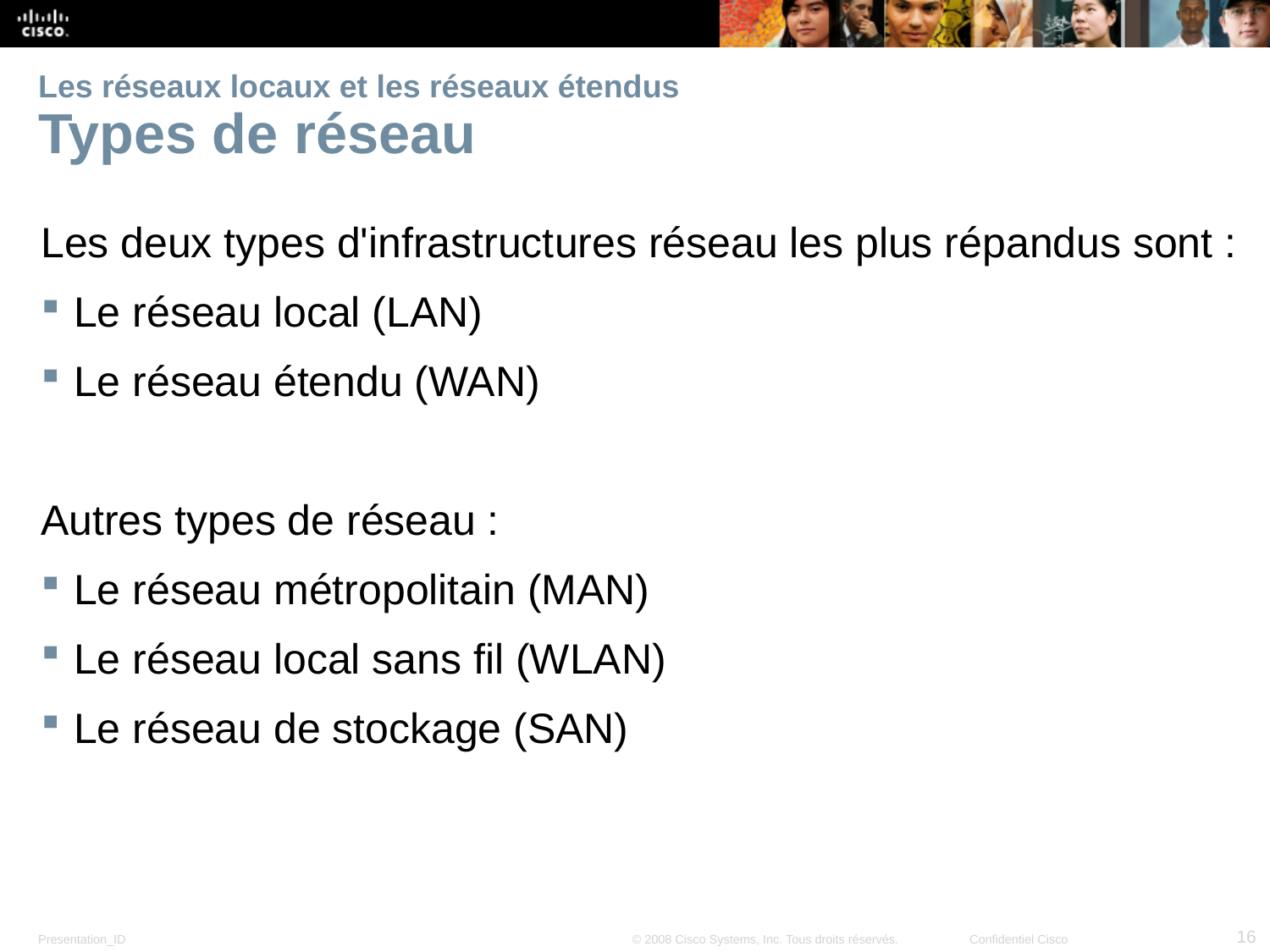

# Les réseaux locaux et les réseaux étendus Types de réseau
Les deux types d'infrastructures réseau les plus répandus sont :
Le réseau local (LAN)
Le réseau étendu (WAN)

Autres types de réseau :
Le réseau métropolitain (MAN)
Le réseau local sans fil (WLAN)
Le réseau de stockage (SAN)